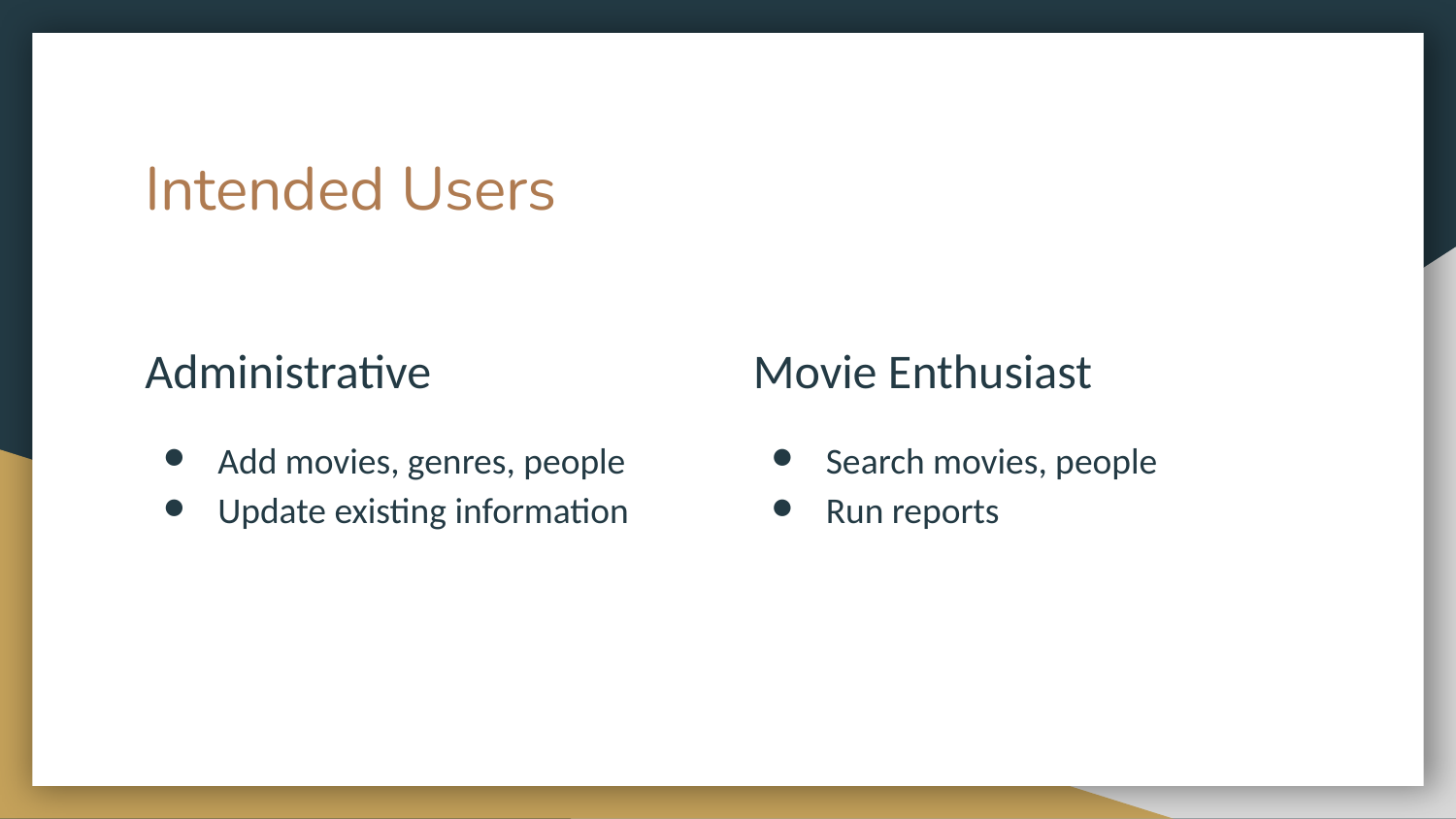

# Intended Users
Administrative
Add movies, genres, people
Update existing information
Movie Enthusiast
Search movies, people
Run reports